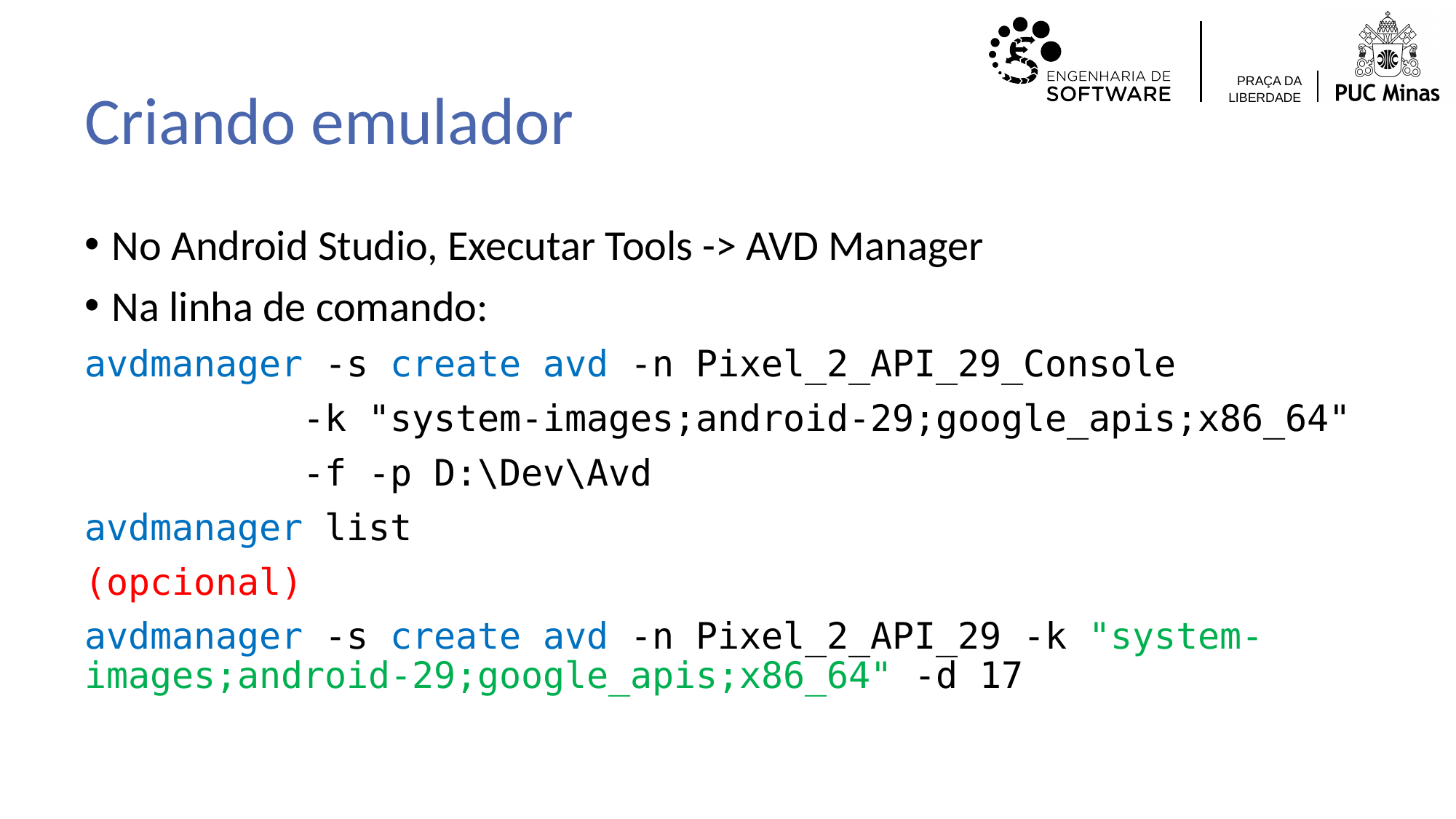

# Criando emulador
No Android Studio, Executar Tools -> AVD Manager
Na linha de comando:
avdmanager -s create avd -n Pixel_2_API_29_Console
          -k "system-images;android-29;google_apis;x86_64"
          -f -p D:\Dev\Avd
avdmanager list
(opcional)
avdmanager -s create avd -n Pixel_2_API_29 -k "system-images;android-29;google_apis;x86_64" -d 17